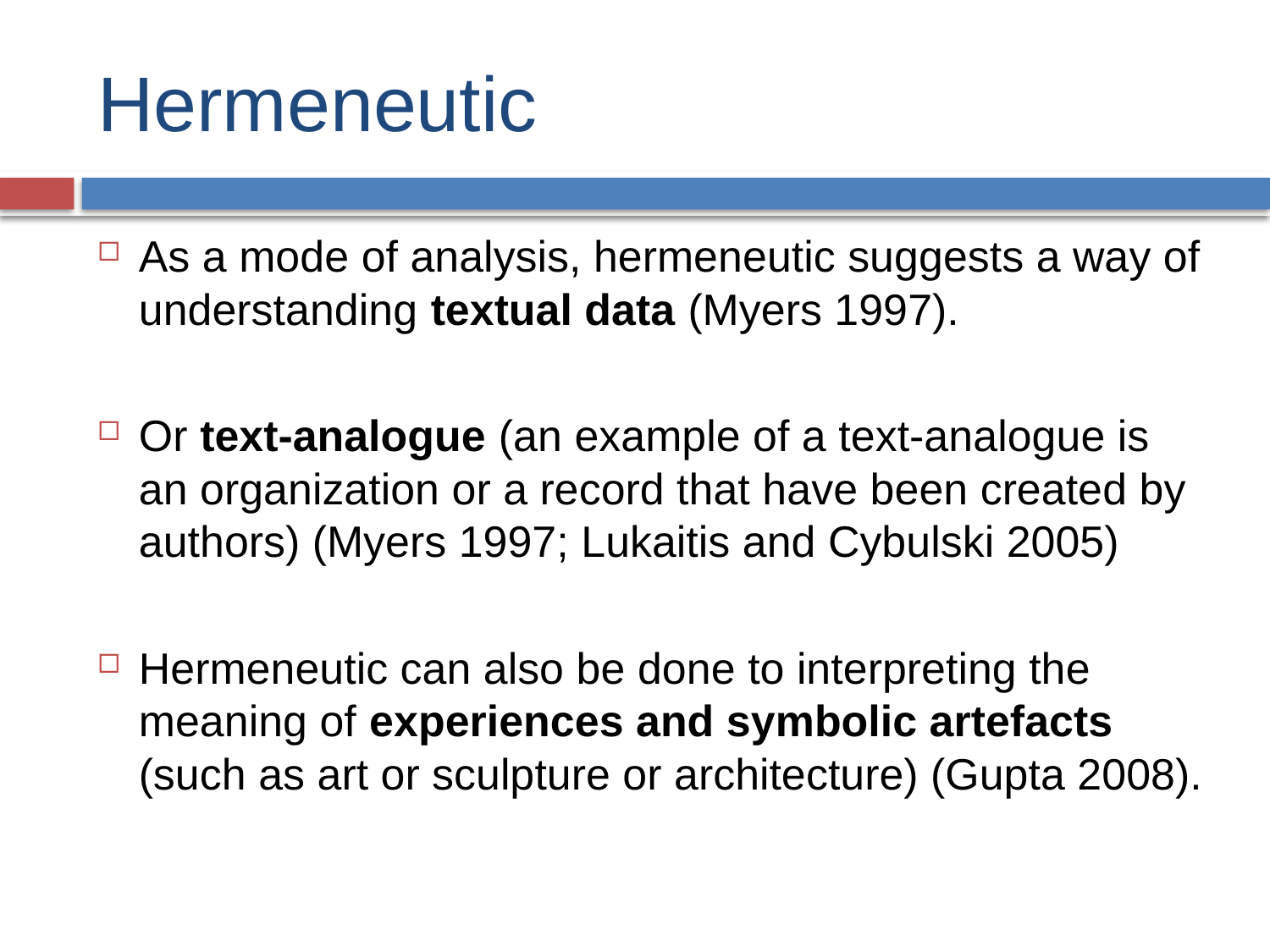

# Hermeneutic
As a mode of analysis, hermeneutic suggests a way of understanding textual data (Myers 1997).

Or text-analogue (an example of a text-analogue is an organization or a record that have been created by authors) (Myers 1997; Lukaitis and Cybulski 2005)

Hermeneutic can also be done to interpreting the meaning of experiences and symbolic artefacts (such as art or sculpture or architecture) (Gupta 2008).